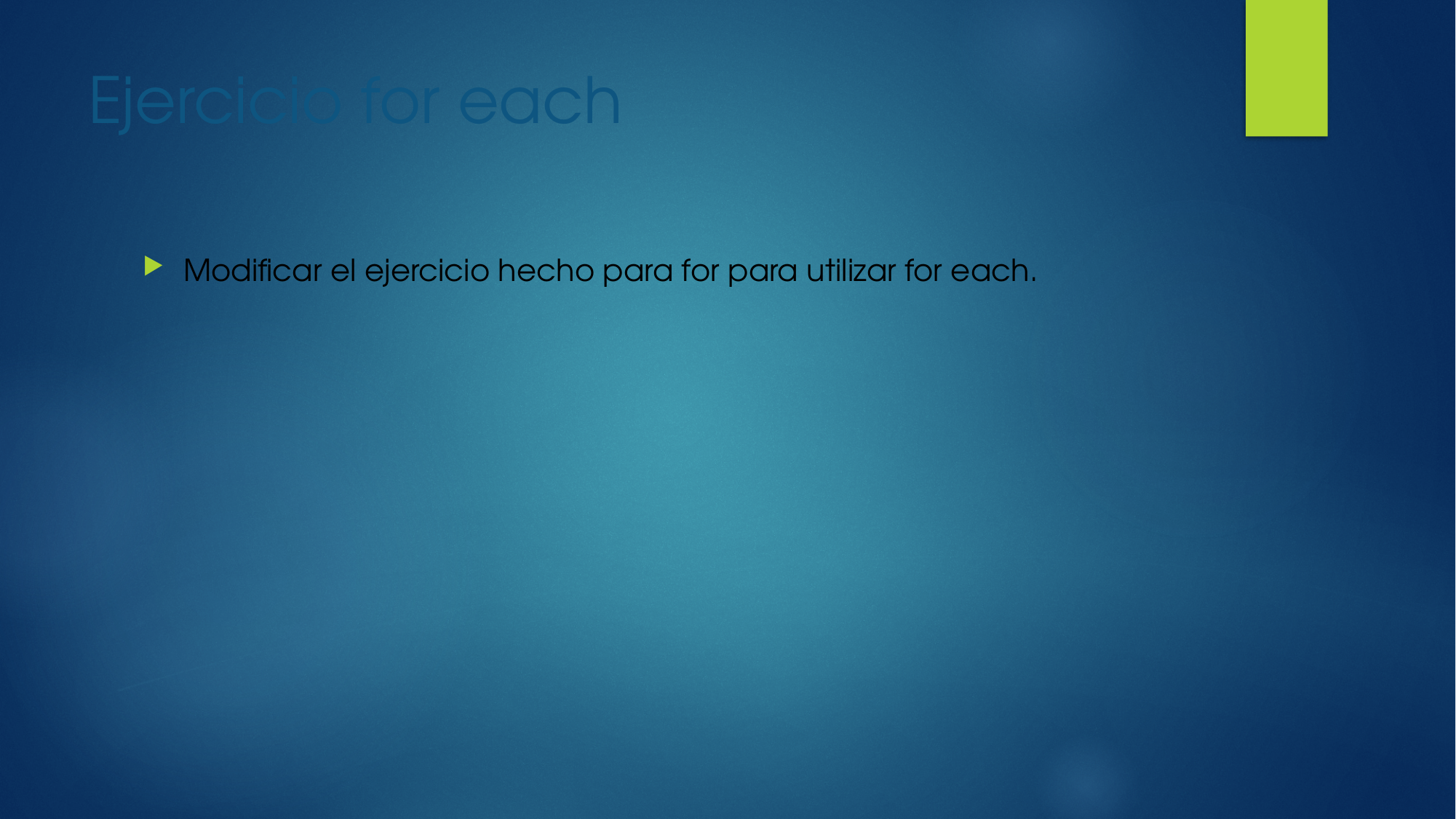

# Ejercicio for each
Modificar el ejercicio hecho para for para utilizar for each.